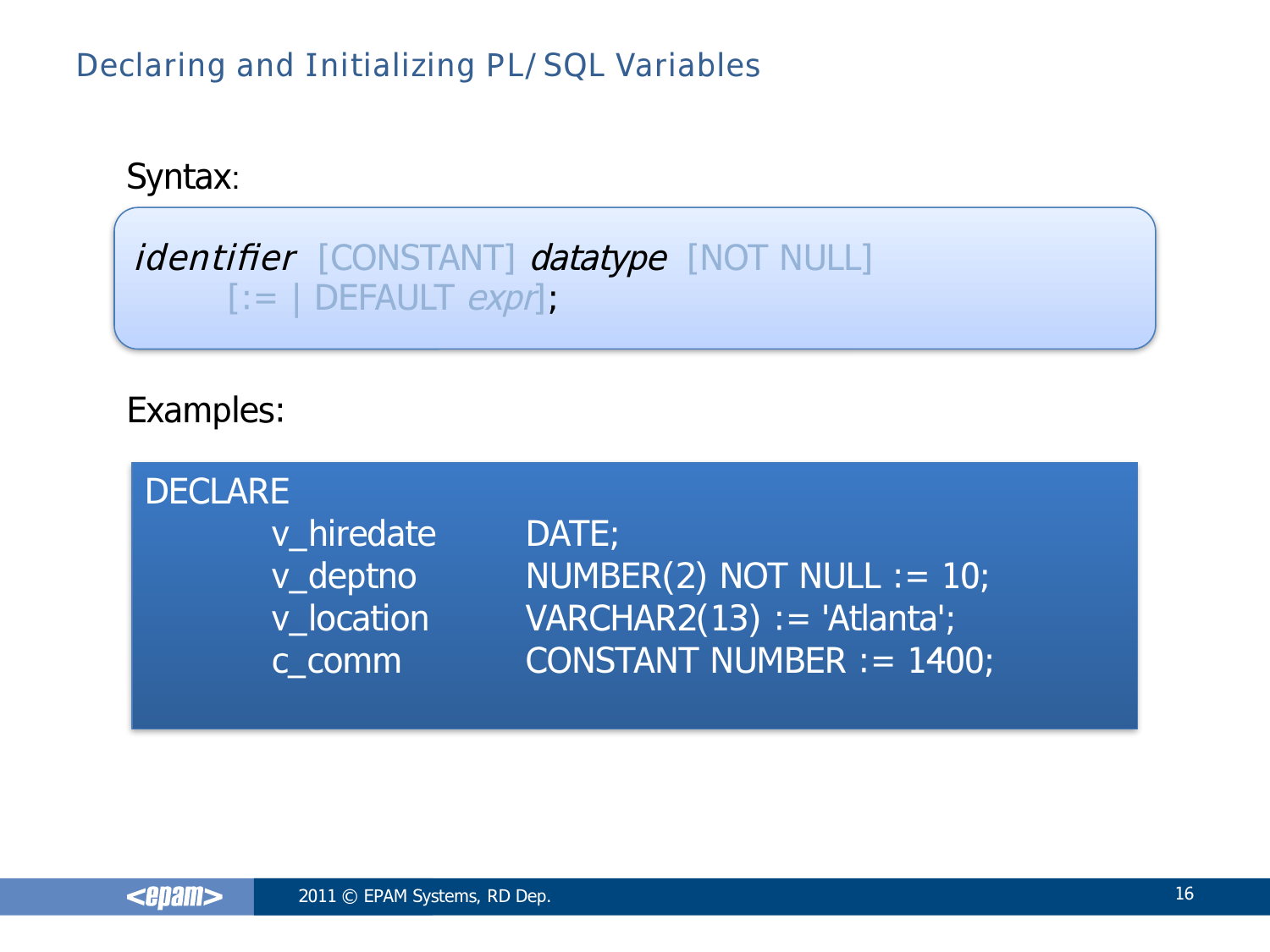

# Declaring and Initializing PL/SQL Variables
Syntax:

Examples:

identifier  [CONSTANT] datatype  [NOT NULL]
		[:= | DEFAULT expr];
DECLARE
	v_hiredate	DATE;
	v_deptno	NUMBER(2) NOT NULL := 10;
	v_location	VARCHAR2(13) := 'Atlanta';
	c_comm	CONSTANT NUMBER := 1400;

16
2011 © EPAM Systems, RD Dep.